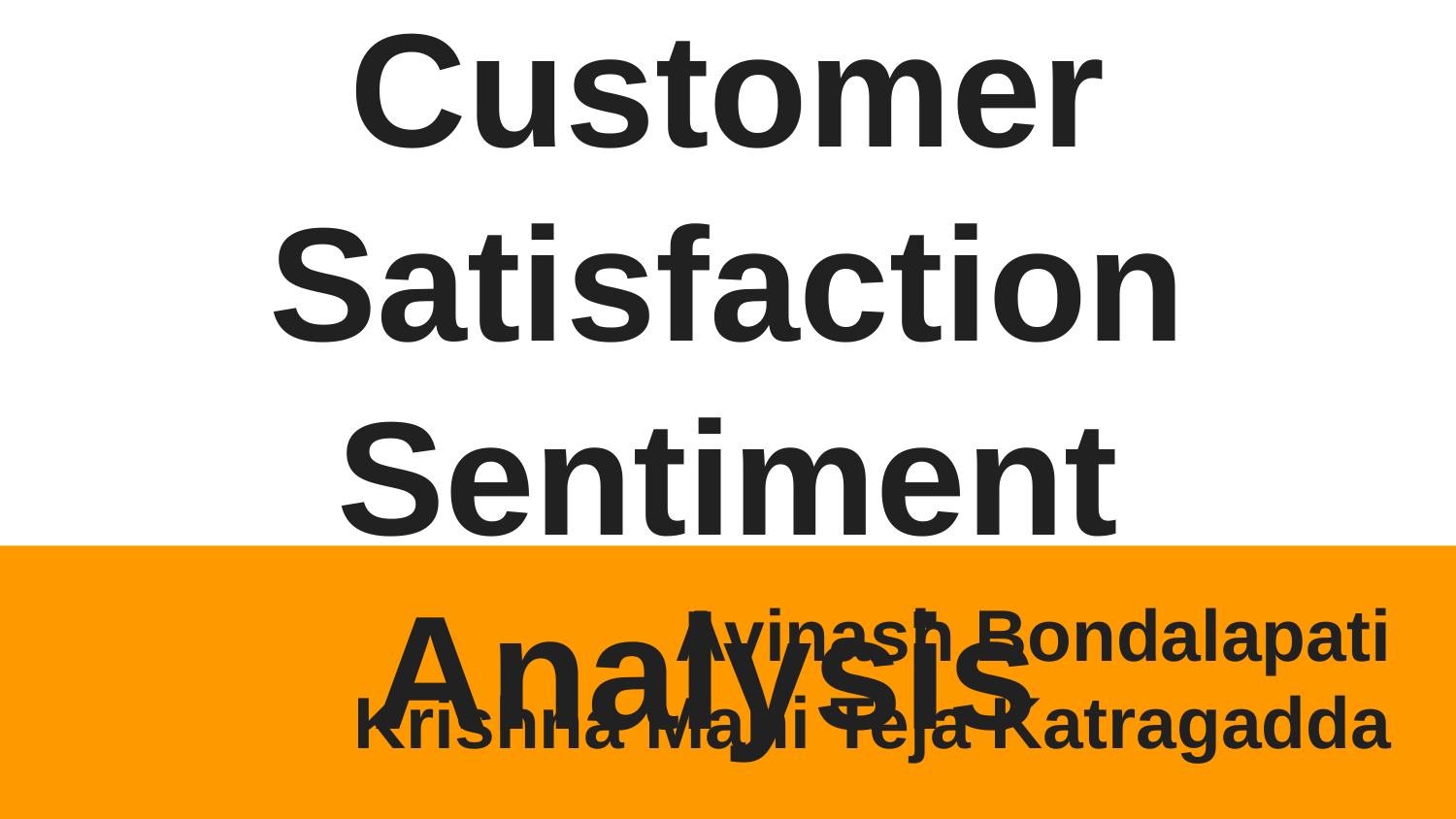

# Amazon Customer Satisfaction Sentiment Analysis
Avinash Bondalapati
Krishna Mani Teja Katragadda